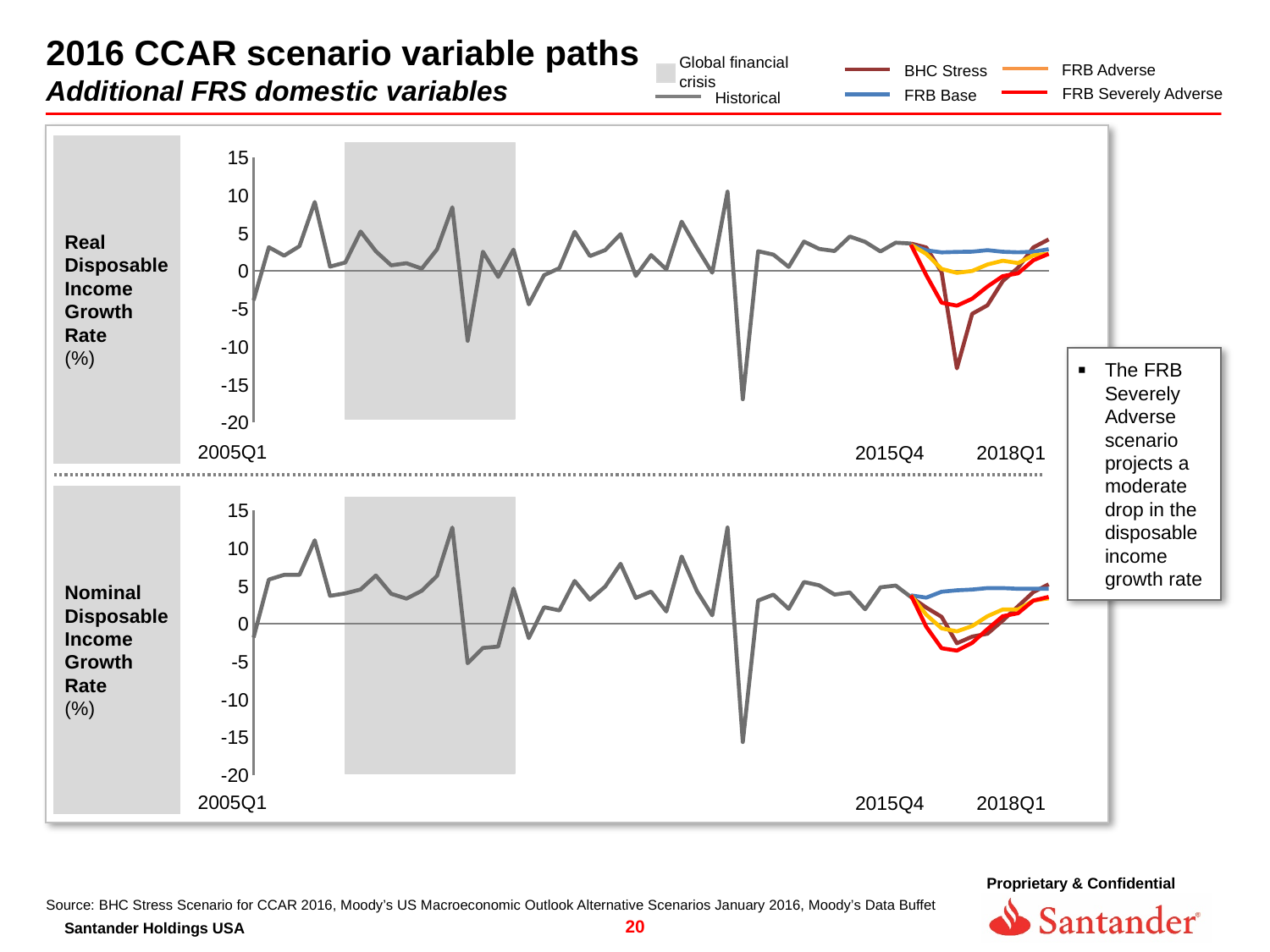

# 2016 CCAR scenario variable paths Additional FRS domestic variables
FRB Adverse
BHC Stress
Global financial crisis

FRB Severely Adverse
FRB Base
Historical

### Chart

| Category | Historical | BHC Stress | FRB Base | FRB Adverse | FRB Severely Adverse |
|---|---|---|---|---|---|
| 2005Q1 | -3.854389721627423 | None | None | None | None |
| 2005Q2 | 3.1658814778080546 | None | None | None | None |
| 2005Q3 | 2.0507168652765757 | None | None | None | None |
| 2005Q4 | 3.3012218045113206 | None | None | None | None |
| 2006Q1 | 9.139017545903823 | None | None | None | None |
| 2006Q2 | 0.599962027719737 | None | None | None | None |
| 2006Q3 | 1.1412538626324809 | None | None | None | None |
| 2006Q4 | 5.236344388888364 | None | None | None | None |
| 2007Q1 | 2.623525899388009 | None | None | None | None |
| 2007Q2 | 0.77117725027109 | None | None | None | None |
| 2007Q3 | 1.0509274249502618 | None | None | None | None |
| 2007Q4 | 0.3358584227571897 | None | None | None | None |
| 2008Q1 | 2.8874343136350795 | None | None | None | None |
| 2008Q2 | 8.435466302984869 | None | None | None | None |
| 2008Q3 | -9.197092069524995 | None | None | None | None |
| 2008Q4 | 2.5689958896065765 | None | None | None | None |
| 2009Q1 | -0.7548408270430196 | None | None | None | None |
| 2009Q2 | 2.8460519705895653 | None | None | None | None |
| 2009Q3 | -4.389465283320032 | None | None | None | None |
| 2009Q4 | -0.5281787004603091 | None | None | None | None |
| 2010Q1 | 0.4040033054815903 | None | None | None | None |
| 2010Q2 | 5.202715098147102 | None | None | None | None |
| 2010Q3 | 1.9920679476267227 | None | None | None | None |
| 2010Q4 | 2.7894907557574316 | None | None | None | None |
| 2011Q1 | 4.892539503587942 | None | None | None | None |
| 2011Q2 | -0.6258342246461618 | None | None | None | None |
| 2011Q3 | 2.1212550463913744 | None | None | None | None |
| 2011Q4 | 0.24306258861655594 | None | None | None | None |
| 2012Q1 | 6.541101918676263 | None | None | None | None |
| 2012Q2 | 3.0793744262977003 | None | None | None | None |
| 2012Q3 | -0.2028066376206813 | None | None | None | None |
| 2012Q4 | 10.499707672731063 | None | None | None | None |
| 2013Q1 | -16.920099529997223 | None | None | None | None |
| 2013Q2 | 2.6348939743858657 | None | None | None | None |
| 2013Q3 | 2.183113892147891 | None | None | None | None |
| 2013Q4 | 0.5635604574175134 | None | None | None | None |
| 2014Q1 | 3.9082999585692204 | None | None | None | None |
| 2014Q2 | 2.9370533729955706 | None | None | None | None |
| 2014Q3 | 2.6610774987907924 | None | None | None | None |
| 2014Q4 | 4.572160733703681 | None | None | None | None |
| 2015Q1 | 3.867085600940102 | None | None | None | None |
| 2015Q2 | 2.6050995897545834 | None | None | None | None |
| 2015Q3 | 3.7659099855661746 | None | None | None | None |
| 2015Q4 | 3.649045725919208 | 3.649045725919208 | 3.4778811799434712 | 3.477881179943766 | 3.477881178380858 |
| 2016Q1 | None | 3.132434882389857 | 2.7518041197480287 | 2.281707829228457 | -0.541565859977278 |
| 2016Q2 | None | -0.12358732940629116 | 2.48451502918037 | 0.29058577702294885 | -4.169967010867378 |
| 2016Q3 | None | -12.845834612197896 | 2.543832627480428 | -0.2216982598372272 | -4.563901417247094 |
| 2016Q4 | None | -5.64366311541455 | 2.577761497234766 | 0.02623022037593493 | -3.649379470264454 |
| 2017Q1 | None | -4.51322195358314 | 2.776612627685879 | 0.8772575408003906 | -2.02926223461008 |
| 2017Q2 | None | -1.31492171624846 | 2.562687625589541 | 1.3793067123596772 | -0.66150784561657 |
| 2017Q3 | None | 0.4562007443888152 | 2.489527727996394 | 1.0710780673563185 | -0.27980967036237203 |
| 2017Q4 | None | 3.1359432044094353 | 2.5700155633895374 | 2.087035591534047 | 1.4412050840461736 |
| 2018Q1 | None | 4.193359816784152 | 2.899318300532926 | 2.2950353006353694 | 2.286502638469489 |
Real Disposable Income Growth Rate
(%)

2005Q1
2015Q4
2018Q1
Nominal Disposable Income Growth Rate
(%)

2005Q1
2015Q4
2018Q1
The FRB Severely Adverse scenario projects a moderate drop in the disposable income growth rate

### Chart

| Category | Historical | BHC Stress | FRB Base | FRB Adverse | FRB Severely Adverse |
|---|---|---|---|---|---|
| 2005Q1 | -1.8031685485793703 | None | None | None | None |
| 2005Q2 | 5.843293492695835 | None | None | None | None |
| 2005Q3 | 6.462964552398952 | None | None | None | None |
| 2005Q4 | 6.461557953417657 | None | None | None | None |
| 2006Q1 | 11.03029799260212 | None | None | None | None |
| 2006Q2 | 3.6926934821735973 | None | None | None | None |
| 2006Q3 | 4.011581889771683 | None | None | None | None |
| 2006Q4 | 4.535174384001875 | None | None | None | None |
| 2007Q1 | 6.375361679172184 | None | None | None | None |
| 2007Q2 | 3.95829310677737 | None | None | None | None |
| 2007Q3 | 3.319153004158473 | None | None | None | None |
| 2007Q4 | 4.357513297242003 | None | None | None | None |
| 2008Q1 | 6.340154939881075 | None | None | None | None |
| 2008Q2 | 12.711426250092284 | None | None | None | None |
| 2008Q3 | -5.21502586037185 | None | None | None | None |
| 2008Q4 | -3.202262980860806 | None | None | None | None |
| 2009Q1 | -3.016067413676495 | None | None | None | None |
| 2009Q2 | 4.6524049397269 | None | None | None | None |
| 2009Q3 | -1.9007391763463832 | None | None | None | None |
| 2009Q4 | 2.195188877709686 | None | None | None | None |
| 2010Q1 | 1.7647593923405802 | None | None | None | None |
| 2010Q2 | 5.655028755151034 | None | None | None | None |
| 2010Q3 | 3.1828248910480945 | None | None | None | None |
| 2010Q4 | 4.926152019633728 | None | None | None | None |
| 2011Q1 | 7.92949228493659 | None | None | None | None |
| 2011Q2 | 3.415663994782101 | None | None | None | None |
| 2011Q3 | 4.251299811942089 | None | None | None | None |
| 2011Q4 | 1.6267281882019862 | None | None | None | None |
| 2012Q1 | 8.892317755285172 | None | None | None | None |
| 2012Q2 | 4.308449548810477 | None | None | None | None |
| 2012Q3 | 1.1070260443297497 | None | None | None | None |
| 2012Q4 | 12.713469414183296 | None | None | None | None |
| 2013Q1 | -15.619582526023521 | None | None | None | None |
| 2013Q2 | 3.0725778144208835 | None | None | None | None |
| 2013Q3 | 3.846278474449977 | None | None | None | None |
| 2013Q4 | 1.9770362108945723 | None | None | None | None |
| 2014Q1 | 5.518695058564253 | None | None | None | None |
| 2014Q2 | 5.078164993108903 | None | None | None | None |
| 2014Q3 | 3.8573106146033425 | None | None | None | None |
| 2014Q4 | 4.131652121669561 | None | None | None | None |
| 2015Q1 | 1.9212002927543306 | None | None | None | None |
| 2015Q2 | 4.810391659964491 | None | None | None | None |
| 2015Q3 | 5.053117713651665 | None | None | None | None |
| 2015Q4 | 3.524163480150112 | 3.524163480150112 | 3.7470198341546745 | 3.7470198341546745 | 3.7470198341546745 |
| 2016Q1 | None | 2.140689469220568 | 3.4549783990850798 | 1.1946374909297515 | -0.4006014038638641 |
| 2016Q2 | None | 0.9208100182600227 | 4.232351903690831 | -0.6013547445806215 | -3.2391329579171053 |
| 2016Q3 | None | -2.5771511566577887 | 4.4259961996615225 | -1.0037720265267134 | -3.546898567927461 |
| 2016Q4 | None | -1.6918498792976473 | 4.522714129853226 | -0.30033809184535887 | -2.5237852838857036 |
| 2017Q1 | None | -1.313521187172394 | 4.715942135334685 | 0.9962717257280913 | -0.7018450394230964 |
| 2017Q2 | None | 0.42571704009787337 | 4.715942135336811 | 1.8866106082343201 | 0.9962717257281813 |
| 2017Q3 | None | 2.314258908144348 | 4.619362736470659 | 1.88661060823452 | 1.3927094532607827 |
| 2017Q4 | None | 4.1845342778641585 | 4.619362736467883 | 3.0646006044222673 | 3.0646006044208707 |
| 2018Q1 | None | 5.2101817716844145 | 4.619362736470482 | 3.3574901768198258 | 3.5523960032864963 |
Source: BHC Stress Scenario for CCAR 2016, Moody’s US Macroeconomic Outlook Alternative Scenarios January 2016, Moody’s Data Buffet